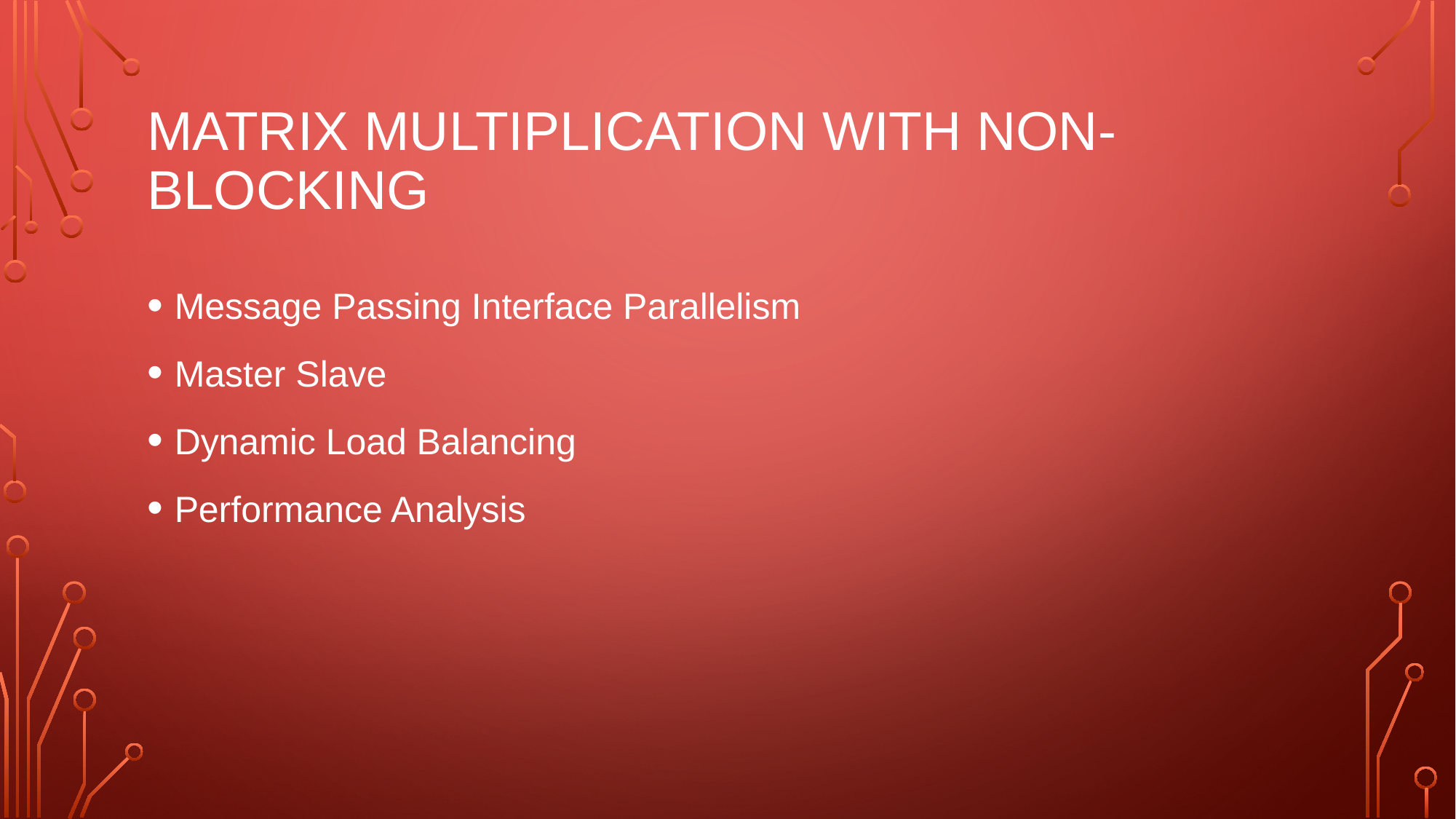

# Matrix multiplication with non-blocking
Message Passing Interface Parallelism
Master Slave
Dynamic Load Balancing
Performance Analysis